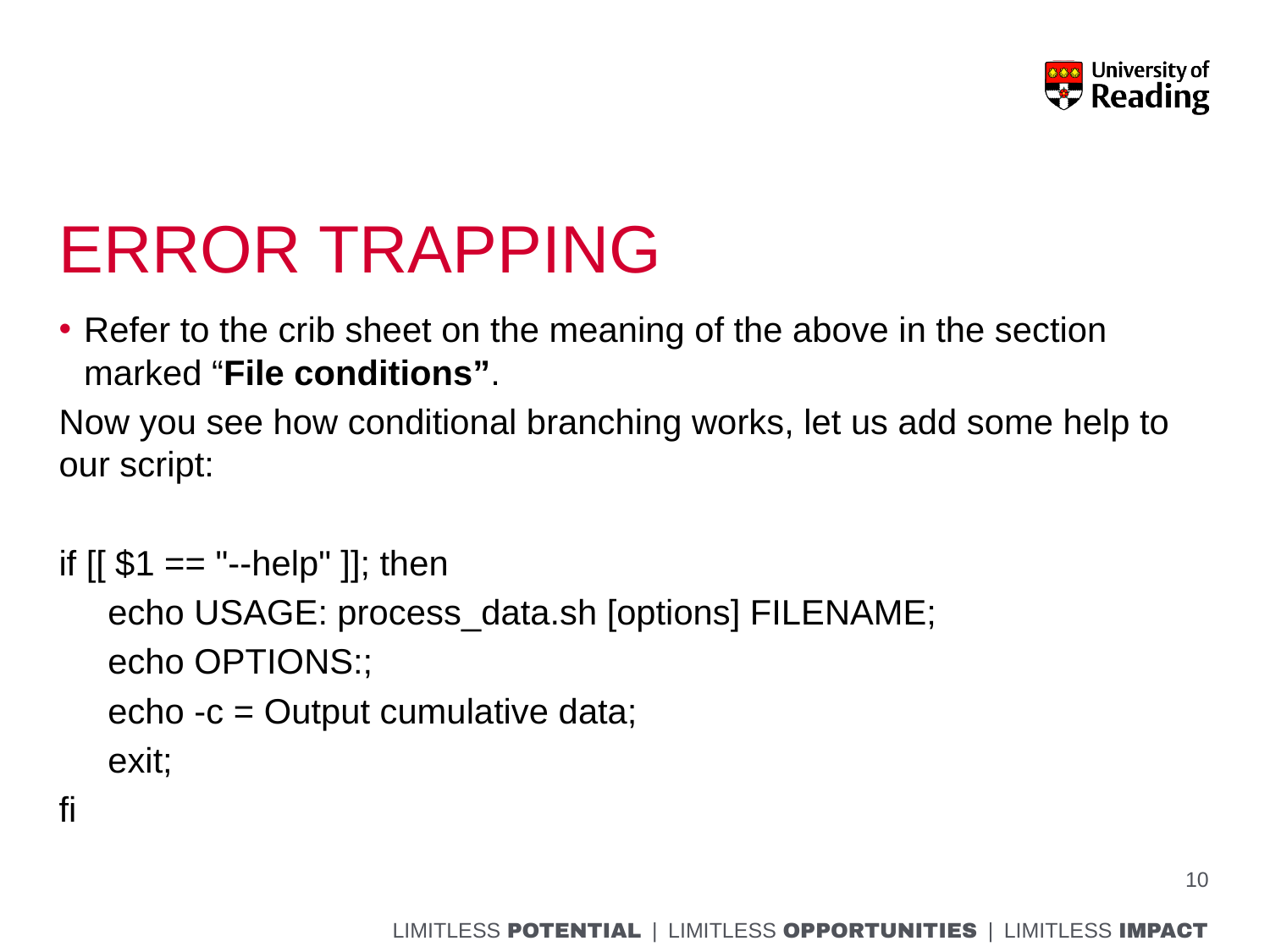

# Error trapping
Refer to the crib sheet on the meaning of the above in the section marked “File conditions”.
Now you see how conditional branching works, let us add some help to our script:

if [[ $1 == "--help" ]]; then
     echo USAGE: process_data.sh [options] FILENAME;
     echo OPTIONS:;
     echo -c = Output cumulative data;
     exit;
fi

10